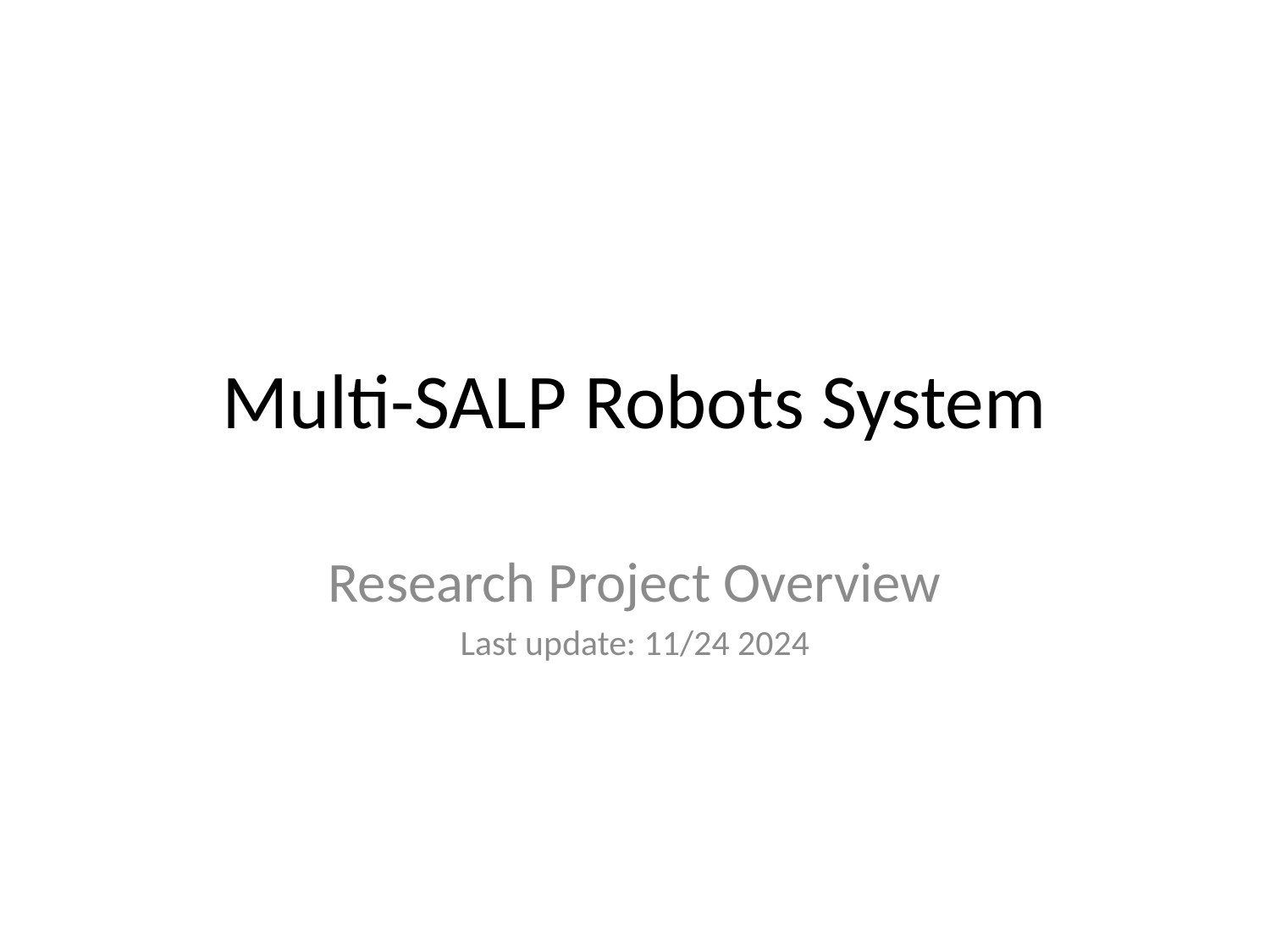

# Multi-SALP Robots System
Research Project Overview
Last update: 11/24 2024